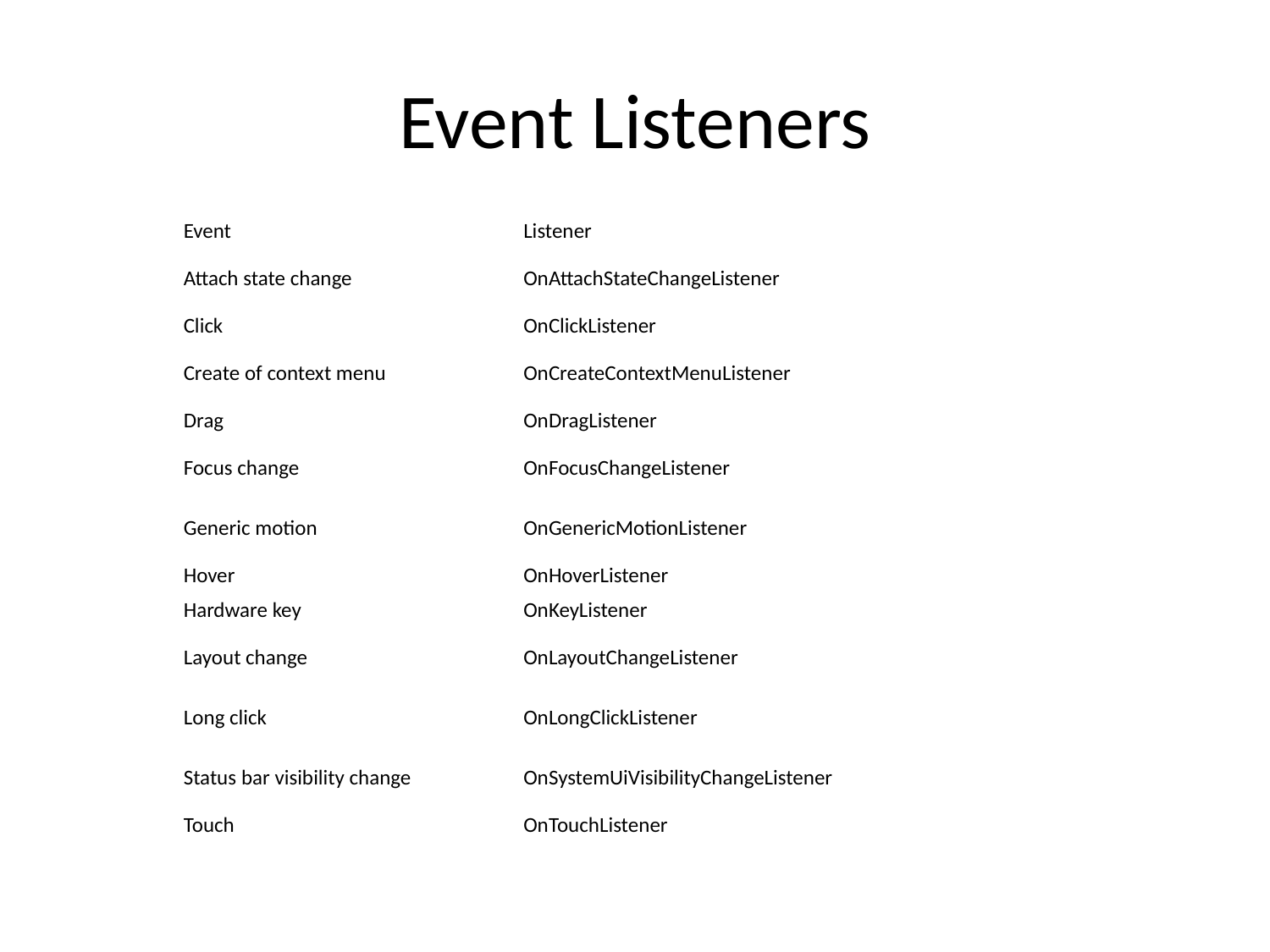

# Event Listeners
| Event | Listener |  |  |
| --- | --- | --- | --- |
| Attach state change | OnAttachStateChangeListener |  |  |
| Click | OnClickListener |  |  |
| Create of context menu | OnCreateContextMenuListener |  |  |
| Drag | OnDragListener |  |  |
| Focus change | OnFocusChangeListener |  |  |
| Generic motion | OnGenericMotionListener |  |  |
| Hover | OnHoverListener |  |  |
| Hardware key | OnKeyListener |  |  |
| Layout change | OnLayoutChangeListener |  |  |
| Long click | OnLongClickListener |  |  |
| Status bar visibility change | OnSystemUiVisibilityChangeListener |  |  |
| Touch | OnTouchListener |  |  |